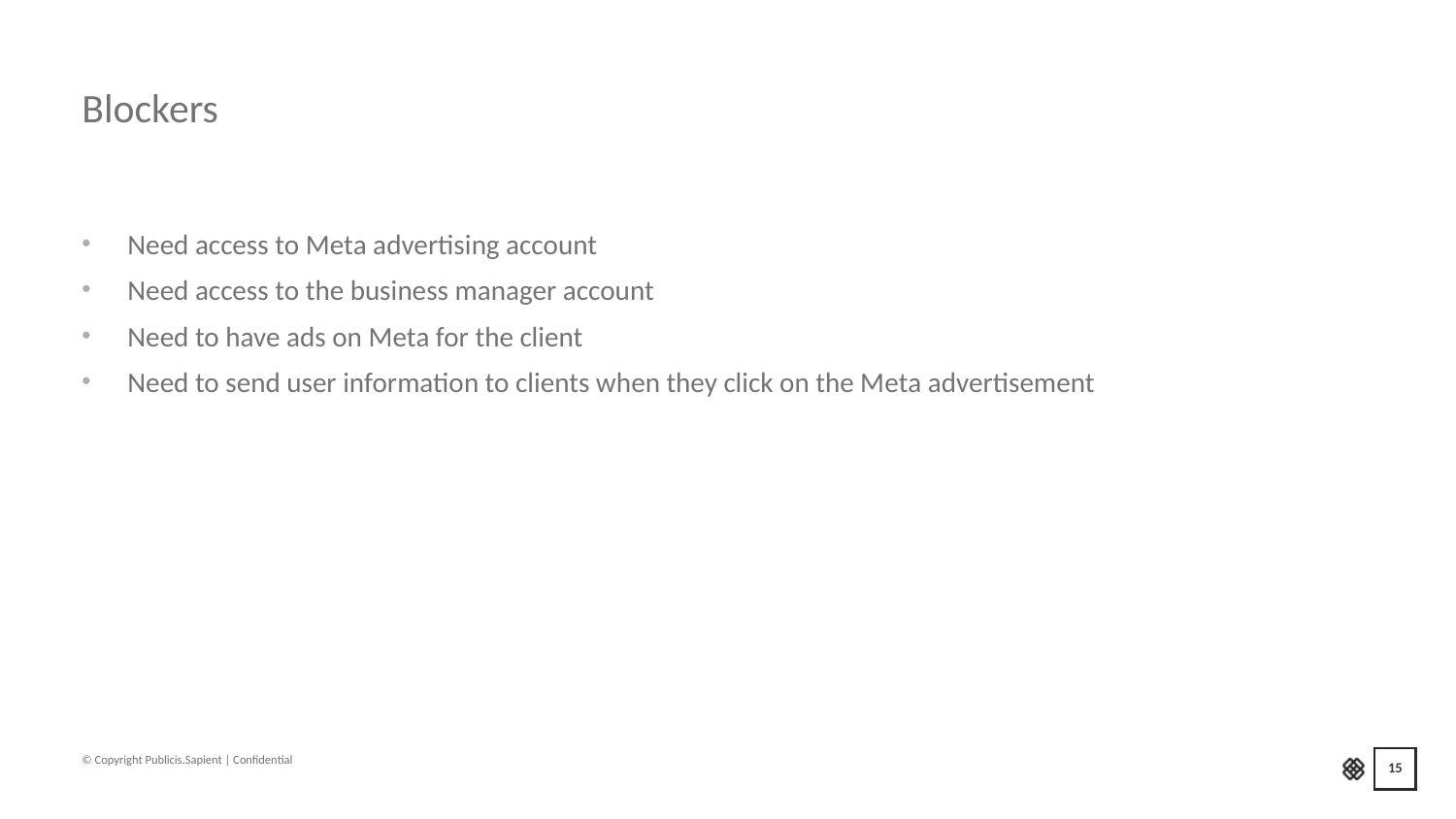

# Blockers
Need access to Meta advertising account
Need access to the business manager account
Need to have ads on Meta for the client
Need to send user information to clients when they click on the Meta advertisement